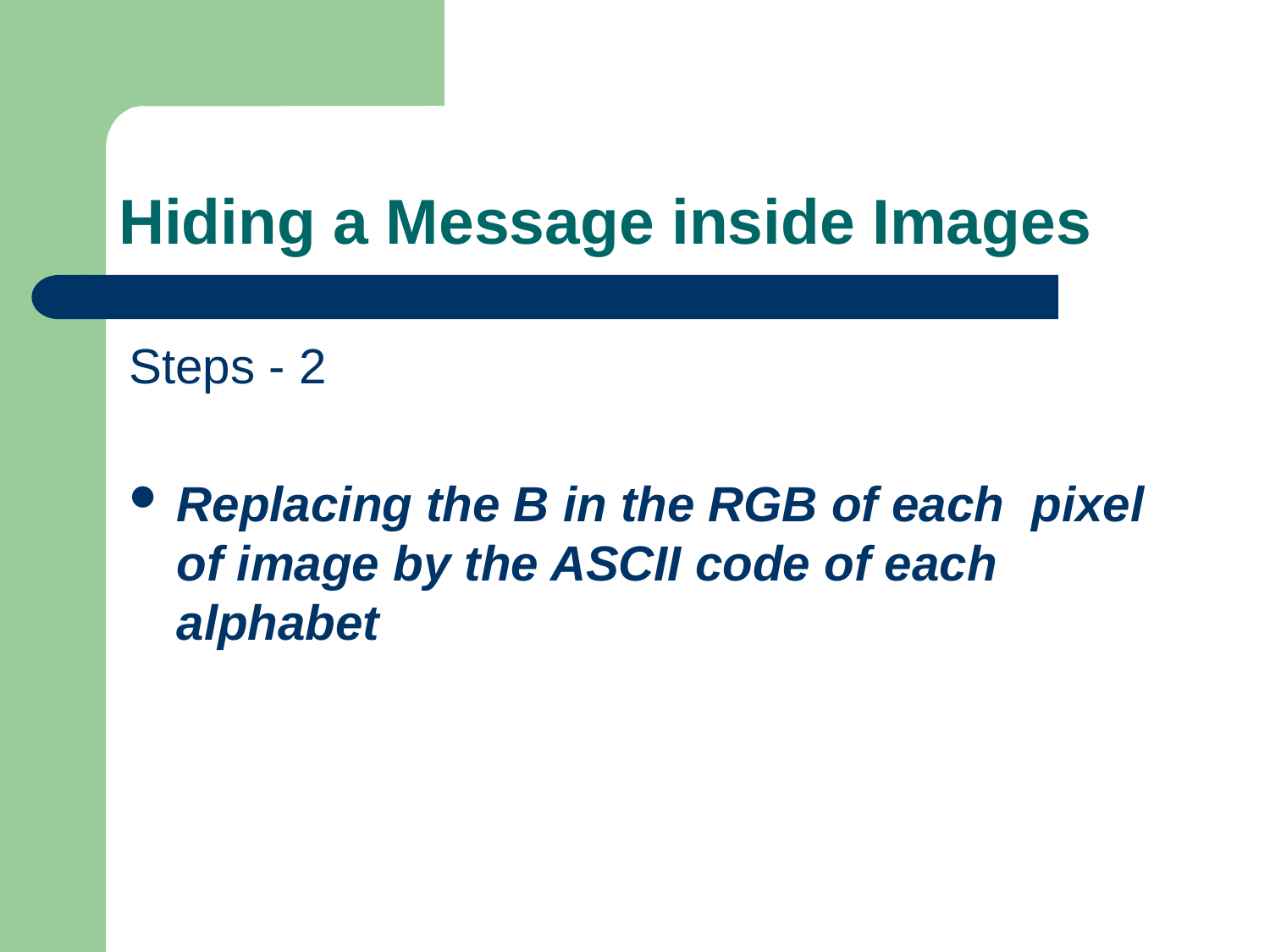

# Hiding a Message inside Images
Steps - 2

Replacing the B in the RGB of each  pixel of image by the ASCII code of each alphabet